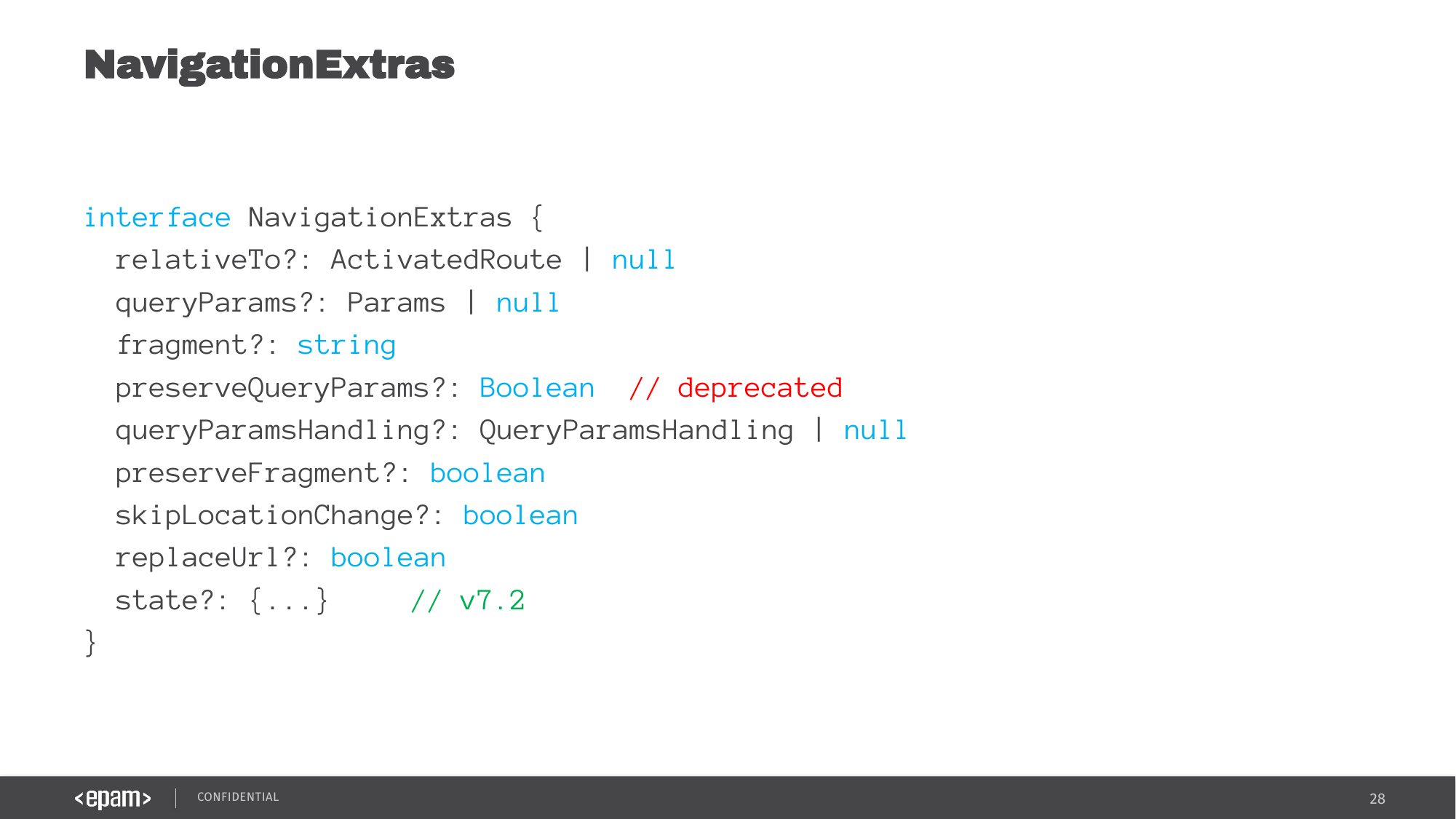

# NavigationExtras
interface NavigationExtras {
  relativeTo?: ActivatedRoute | null
  queryParams?: Params | null
  fragment?: string
  preserveQueryParams?: Boolean	// deprecated
  queryParamsHandling?: QueryParamsHandling | null
  preserveFragment?: boolean
  skipLocationChange?: boolean
  replaceUrl?: boolean
  state?: {...}	// v7.2
}